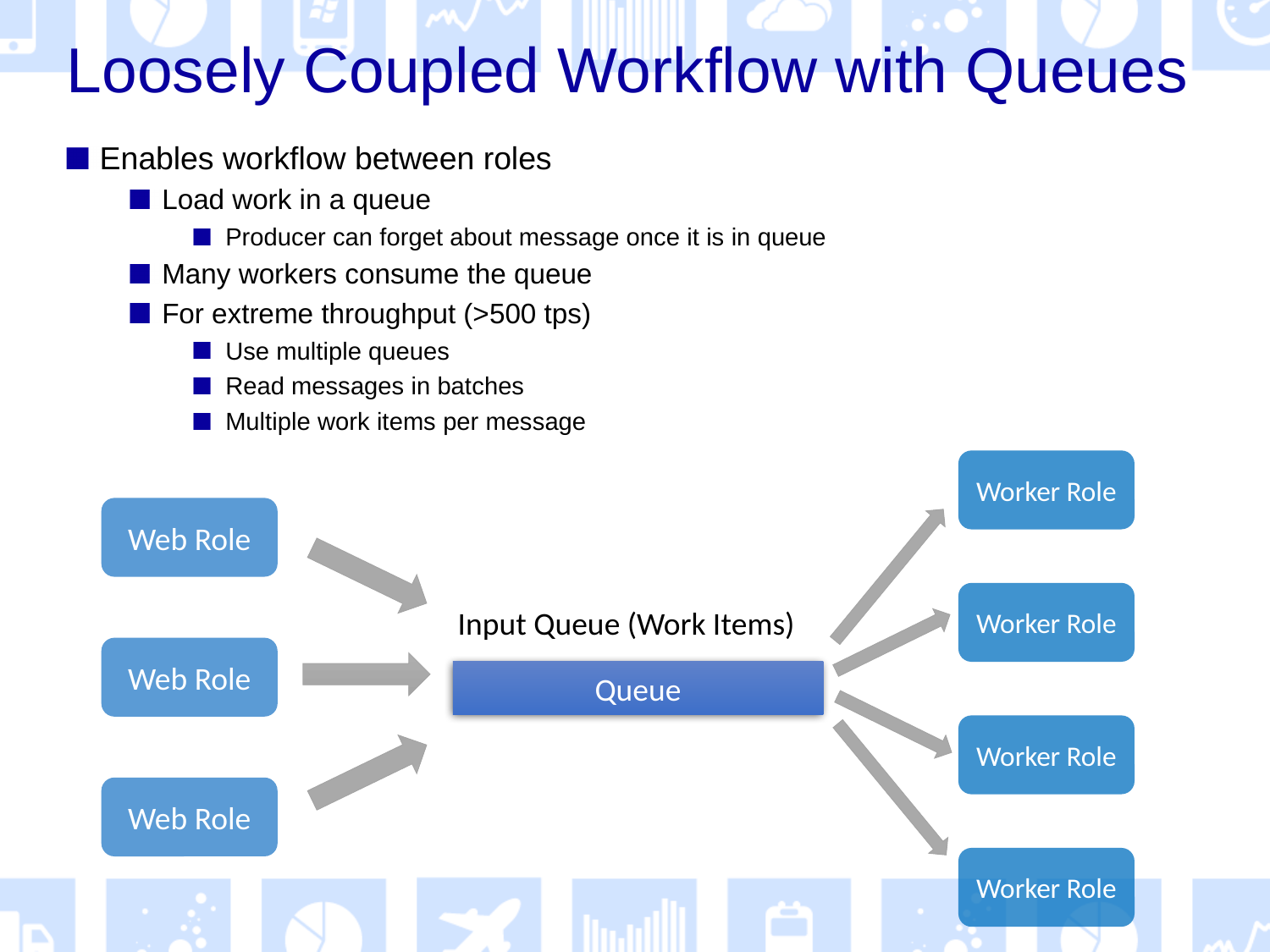

# Loosely Coupled Workflow with Queues
Enables workflow between roles
Load work in a queue
Producer can forget about message once it is in queue
Many workers consume the queue
For extreme throughput (>500 tps)
Use multiple queues
Read messages in batches
Multiple work items per message
Worker Role
Web Role

Worker Role
Input Queue (Work Items)
Queue

Web Role

Worker Role

Web Role
Worker Role